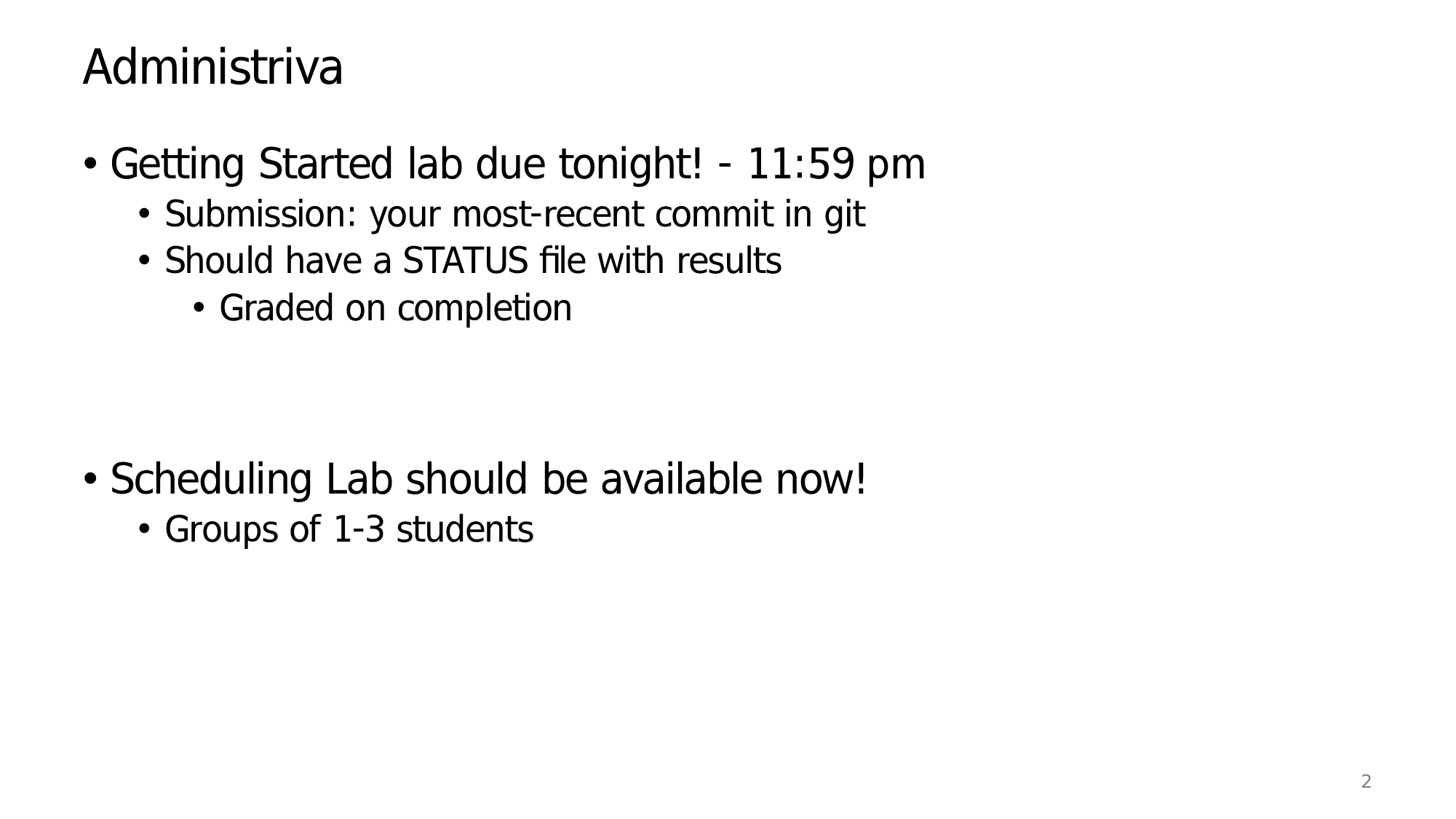

# Administriva
Getting Started lab due tonight! - 11:59 pm
Submission: your most-recent commit in git
Should have a STATUS file with results
Graded on completion

Scheduling Lab should be available now!
Groups of 1-3 students
2